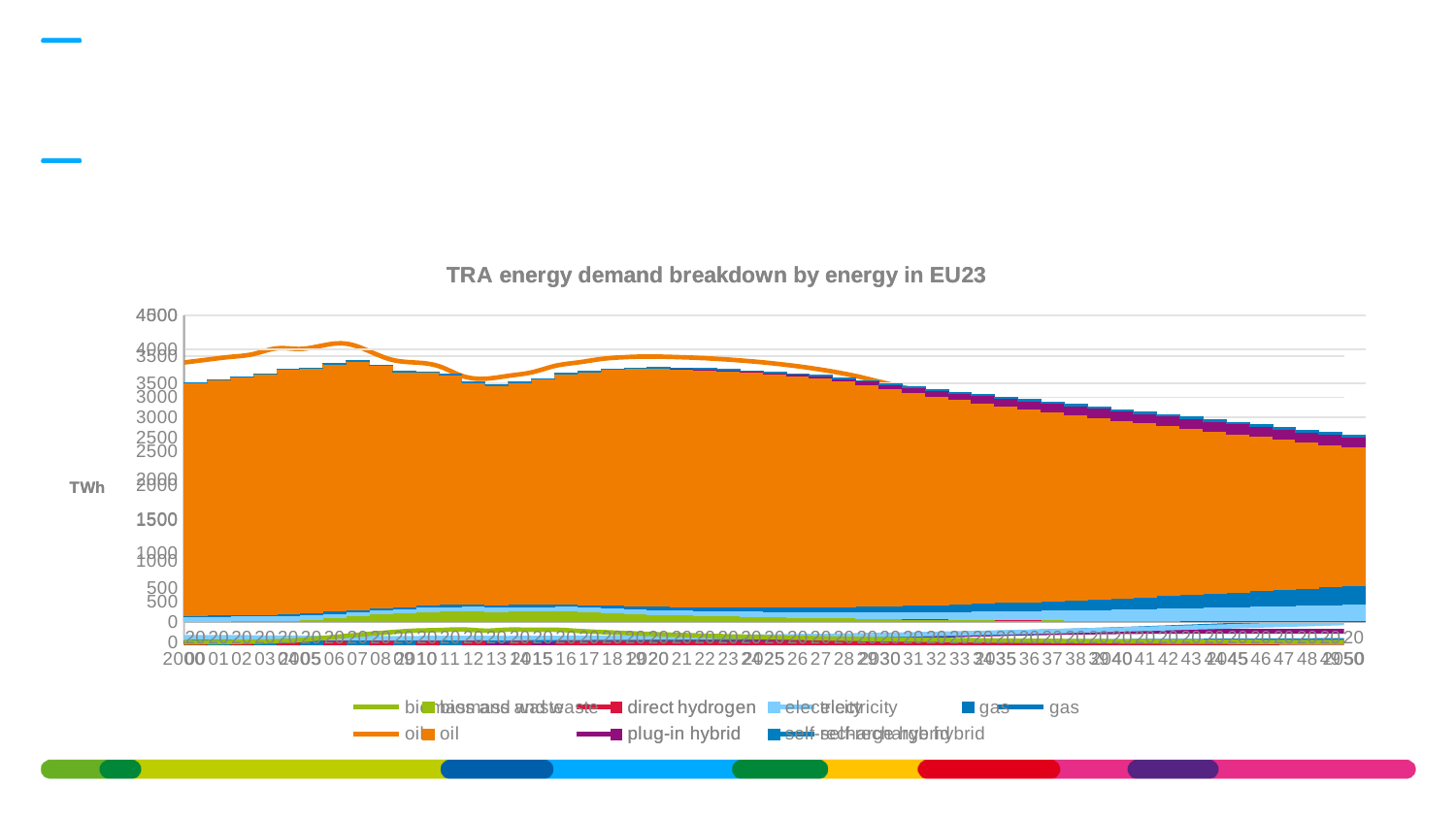

### Chart: TRA energy demand breakdown by energy in EU23

| Category | biomass and waste | direct hydrogen | electricity | gas | oil | plug-in hybrid | self-recharge hybrid |
|---|---|---|---|---|---|---|---|

### Chart: TRA energy demand breakdown by energy in EU23

| Category | biomass and waste | direct hydrogen | electricity | gas | oil | plug-in hybrid | self-recharge hybrid |
|---|---|---|---|---|---|---|---|
| 2000 | 8.2477404 | 0.0 | 69.9782785835909 | 9.44775 | 3423.32487736953 | 0.0 | 0.306188046883233 |
| 2001 | 9.732636 | 0.0 | 70.3626623830068 | 18.1896804 | 3458.14913876844 | 0.0 | 0.317592048552007 |
| 2002 | 12.9408012 | 0.0 | 70.565606147201 | 15.6582648 | 3491.38044998766 | 0.0 | 0.332441865140053 |
| 2003 | 16.5512952 | 0.0 | 68.4349040756139 | 26.6153292 | 3527.00398105471 | 0.0 | 0.466626069674447 |
| 2004 | 22.3966908 | 0.0 | 64.2207004902468 | 29.7351216 | 3595.94233668189 | 0.0 | 0.6732260278663 |
| 2005 | 37.3165776 | 0.0 | 64.2129222669898 | 30.3281496 | 3588.67484335298 | 0.0 | 0.658904380029244 |
| 2006 | 62.4923604 | 0.0 | 62.1684654355634 | 30.151404 | 3632.23468609462 | 0.0 | 0.696176469818925 |
| 2007 | 87.76233 | 0.0 | 61.3172642301548 | 31.6432764 | 3652.22083379886 | 0.0 | 0.719522770986299 |
| 2008 | 112.9974156 | 0.0 | 60.5128425023142 | 33.0944508 | 3558.37866064715 | 0.0 | 0.718848850530899 |
| 2009 | 133.8836292 | 0.0 | 59.7268775366981 | 29.029302 | 3453.50207113958 | 0.0 | 0.804977323719648 |
| 2010 | 152.0023788 | 0.0 | 59.885963683923 | 31.2467616 | 3422.31819524157 | 0.0 | 1.00161347450564 |
| 2011 | 158.4221976 | 0.0 | 62.1024388559102 | 35.134002 | 3376.38443810383 | 0.0 | 1.2104078402565 |
| 2012 | 166.4524944 | 0.0 | 61.9552549550046 | 33.157242 | 3258.51297971644 | 0.0 | 1.19903612855827 |
| 2013 | 151.4465604 | 0.0 | 62.0851910794104 | 36.5398272 | 3225.45411709445 | 0.00803840576539798 | 1.51501222037238 |
| 2014 | 164.0838708 | 0.0 | 60.1188750397641 | 34.8014412 | 3261.59937980472 | 0.0268707032149976 | 1.99774325230532 |
| 2015 | 161.675712 | 0.0 | 62.5951091781573 | 37.808442 | 3304.36082176532 | 0.0540209282441761 | 2.66700532827493 |
| 2016 | 162.5524632 | 0.0 | 62.9164893708699 | 39.1072896 | 3382.44483307766 | 0.195646664456178 | 3.51597208701827 |
| 2017 | 147.443076337389 | 0.00952294203294279 | 64.2791211699612 | 38.0052298641352 | 3424.68153312226 | 0.805777655213186 | 4.40808472118631 |
| 2018 | 134.065096836753 | 0.0183485925826365 | 65.7650950493283 | 40.2768845848747 | 3466.75099811494 | 1.73340523424821 | 5.21551604218692 |
| 2019 | 122.173502691676 | 0.0263036163722398 | 67.2436381994494 | 42.9416625317975 | 3488.12142132256 | 2.94997112497363 | 5.92694654012507 |
| 2020 | 111.505498235569 | 0.0343901501544223 | 68.8957286819984 | 46.1014301193969 | 3495.91390977184 | 4.51920315844147 | 6.57309810160341 |
| 2021 | 101.909940136117 | 0.0425944266525875 | 70.6295407357622 | 49.2987365929252 | 3491.10937421518 | 6.28956277852224 | 7.30760501793827 |
| 2022 | 93.2502388586319 | 0.0525061688018876 | 72.4960051505093 | 52.6633141844677 | 3481.47899236501 | 8.3755697689464 | 7.98917526777094 |
| 2023 | 85.4182771751249 | 0.0638894169009515 | 74.5348025637182 | 56.2341254350855 | 3467.27765144063 | 10.885437428612 | 8.65659154561419 |
| 2024 | 78.3221231134751 | 0.0761111367186819 | 76.7903306197374 | 60.0372369068052 | 3447.96321797941 | 13.9626047016992 | 9.2839585214208 |
| 2025 | 71.8809555841376 | 0.0897185739213427 | 79.3257870188161 | 64.1025053640765 | 3423.57557633283 | 17.8091328140236 | 9.88209039989662 |
| 2026 | 66.0251718520292 | 0.104237603191972 | 82.2083430268659 | 68.4237518212272 | 3393.05551525782 | 22.7002400503101 | 10.4523601764685 |
| 2027 | 60.6895302405508 | 0.121003680157885 | 85.5168973332416 | 73.0674194197796 | 3355.97233691704 | 28.9481334774591 | 11.009554242247 |
| 2028 | 55.8219873665954 | 0.14179296425531 | 89.3619321517048 | 78.0489711325647 | 3310.75588751292 | 37.0301224519401 | 11.5714780146849 |
| 2029 | 51.3771403058183 | 0.165671650567204 | 93.8975017366557 | 83.4500781678023 | 3255.56608305211 | 47.6285455006863 | 12.1363160859242 |
| 2030 | 47.3149479940133 | 0.193355563699802 | 99.3113054676398 | 89.3204746456168 | 3187.21025554823 | 61.691863332017 | 12.7143578018091 |
| 2031 | 43.5994155374284 | 0.233314526844696 | 104.81531795741 | 95.4063258881778 | 3122.2443360685 | 74.232166745088 | 13.3370215819462 |
| 2032 | 40.1983135298724 | 0.277611482297273 | 110.441073508185 | 101.748347163478 | 3060.26827715632 | 85.3750683106294 | 13.9979363958653 |
| 2033 | 37.0828603727367 | 0.327877093481197 | 116.212564475751 | 108.365664271348 | 3000.70602617462 | 95.2264379861539 | 14.7043409804898 |
| 2034 | 34.2271935347906 | 0.387253298575965 | 122.14746790437 | 115.266320046984 | 2942.83424114588 | 103.882431467694 | 15.4472989987907 |
| 2035 | 31.6078598668305 | 0.457552151409693 | 128.282735294867 | 122.511618477169 | 2886.4596028414 | 111.442687774712 | 16.2309218275642 |
| 2036 | 29.2041657472829 | 0.543153777433569 | 134.643437080765 | 130.125599198523 | 2830.95943683658 | 117.992808822749 | 17.0557770844057 |
| 2037 | 26.9973300745253 | 0.650148587173887 | 141.259292869544 | 138.132209578145 | 2775.81221046723 | 123.622260790172 | 17.9238145229092 |
| 2038 | 24.9702492666509 | 0.786784067904773 | 148.166304270911 | 146.574818811759 | 2720.69228747531 | 128.417706231193 | 18.8395520776985 |
| 2039 | 23.1075864662491 | 0.964415710269161 | 155.390869709921 | 155.481389455159 | 2665.04070479415 | 132.455285768433 | 19.8045725181773 |
| 2040 | 21.3954275380122 | 1.19877872683795 | 162.968279660277 | 164.88994103661 | 2608.37690606979 | 135.819571630283 | 20.8218689130652 |
| 2041 | 19.8226495732248 | 1.44330391100987 | 170.679874562842 | 174.629629330451 | 2552.31258591894 | 138.57740058807 | 21.8711900511682 |
| 2042 | 18.3751911376119 | 1.72111967813254 | 178.596218927232 | 184.67144817922 | 2495.58701317556 | 140.766366431518 | 22.954109958164 |
| 2043 | 17.0435167468589 | 2.02658307981672 | 186.675131058801 | 195.012374857746 | 2438.48600525502 | 142.453038118879 | 24.0677938693926 |
| 2044 | 15.8179387848131 | 2.35183750130013 | 194.85811238434 | 205.582295381584 | 2381.14005026361 | 143.683697645906 | 25.2050121195829 |
| 2045 | 14.6896251792007 | 2.69074610670635 | 203.104679106846 | 216.335672687528 | 2323.67050476263 | 144.502992623248 | 26.3648419619857 |
| 2046 | 13.6504768796594 | 3.04909150691681 | 211.430707755598 | 227.285719807941 | 2265.89838638387 | 144.95869093983 | 27.5434467188663 |
| 2047 | 12.6929652356673 | 3.4186073690433 | 219.77306599144 | 238.338389913868 | 2207.88001289176 | 145.109195941843 | 28.7321898202913 |
| 2048 | 11.8106056485463 | 3.79735319402059 | 228.028255055653 | 249.498728869528 | 2149.84695409151 | 145.102707943139 | 29.9304738268878 |
| 2049 | 10.9971193934662 | 4.18403734284791 | 236.191983389425 | 260.72977640233 | 2091.59451335368 | 145.022163117291 | 31.1258509086658 |
| 2050 | 10.2468841549973 | 4.5770162649397 | 244.25563436562 | 272.004437423784 | 2033.19904375891 | 144.86809604713 | 32.3209351603217 |